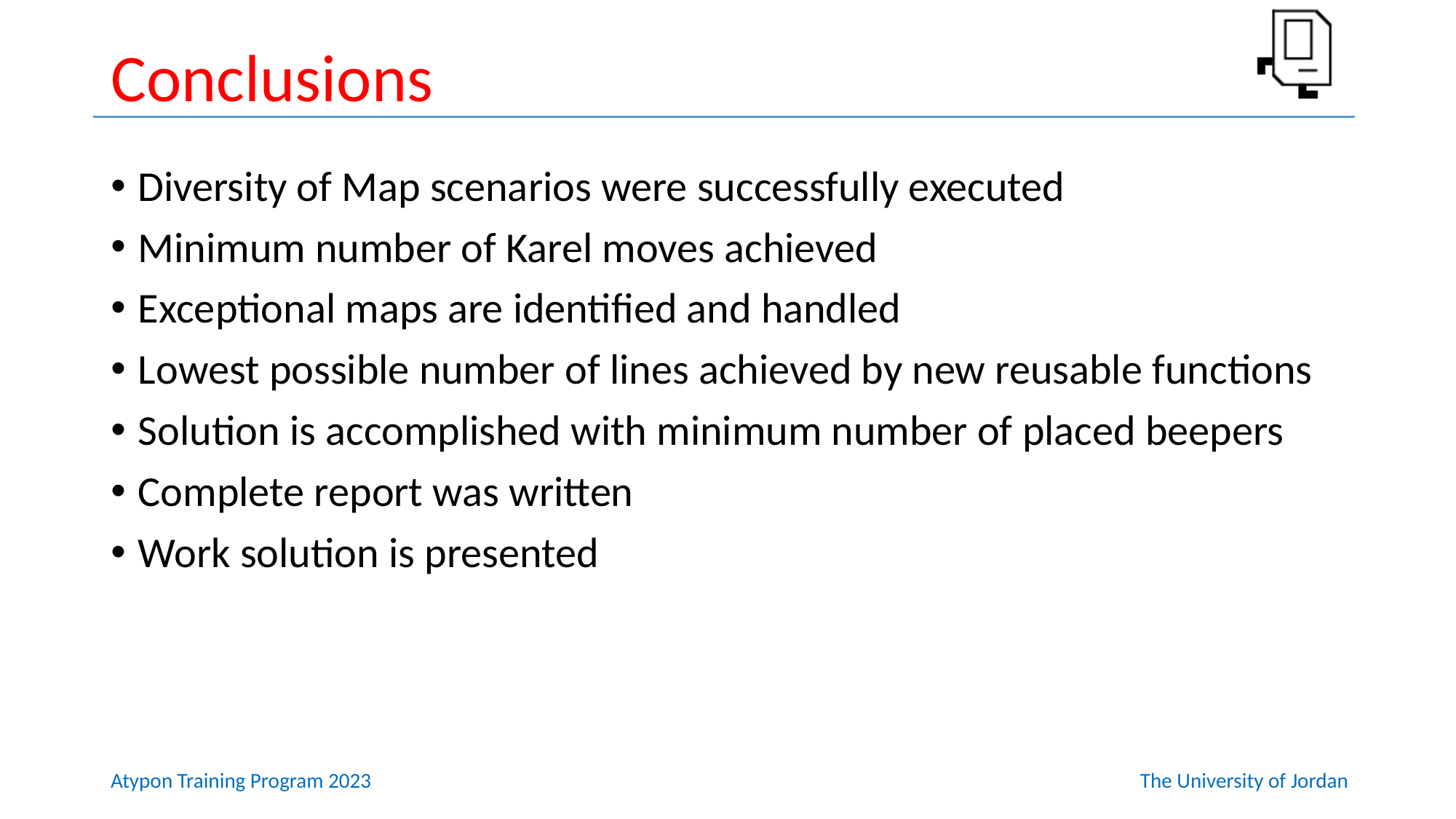

# Conclusions
Diversity of Map scenarios were successfully executed
Minimum number of Karel moves achieved
Exceptional maps are identified and handled
Lowest possible number of lines achieved by new reusable functions
Solution is accomplished with minimum number of placed beepers
Complete report was written
Work solution is presented